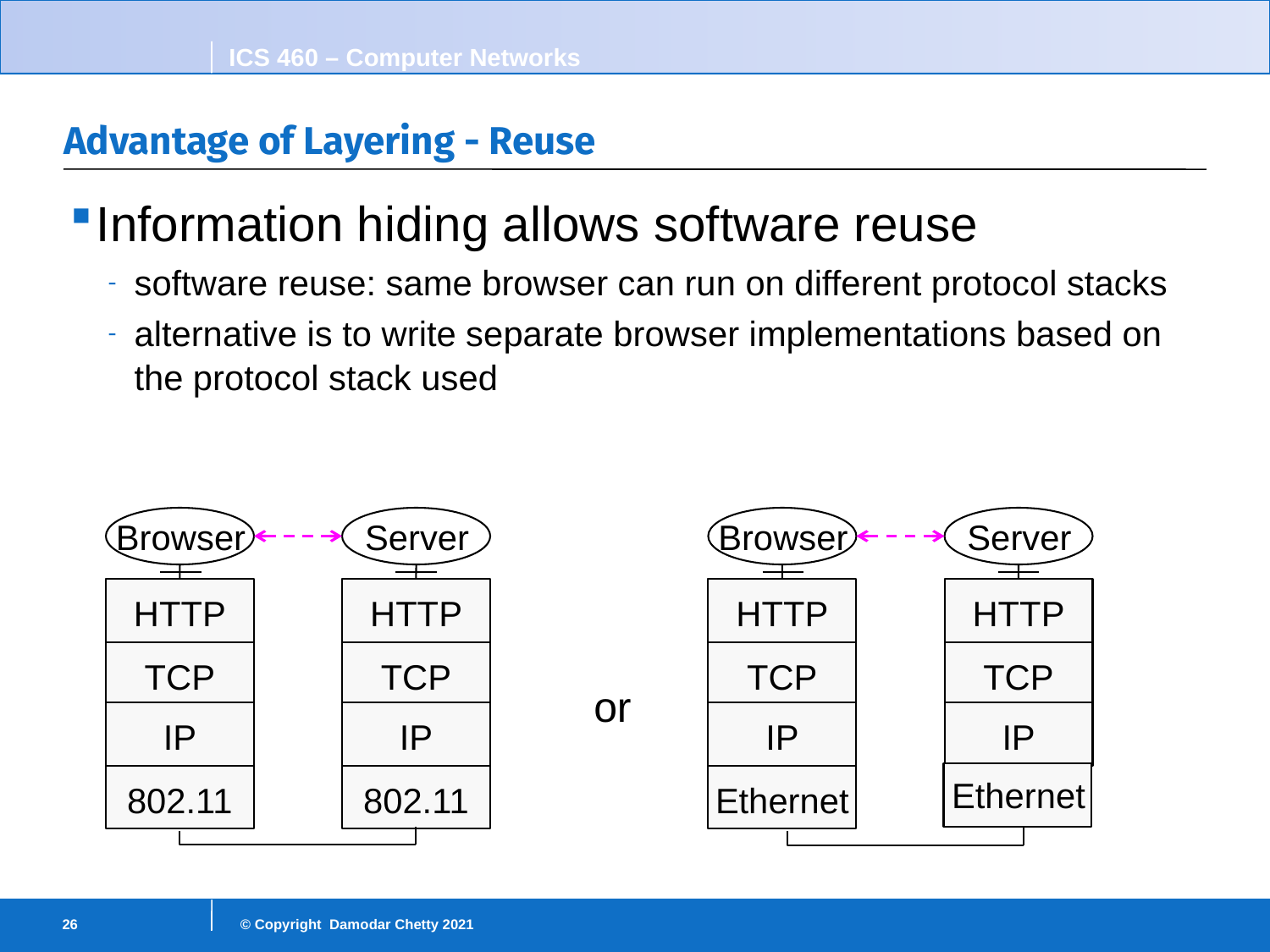

# Advantage of Layering - Reuse
Information hiding allows software reuse
software reuse: same browser can run on different protocol stacks
alternative is to write separate browser implementations based on the protocol stack used

Browser

HTTP

TCP

IP

802.11

Server

HTTP

TCP

IP

802.11

Browser

HTTP

TCP

IP

Ethernet

Server

HTTP

TCP

IP

Ethernet
or
26